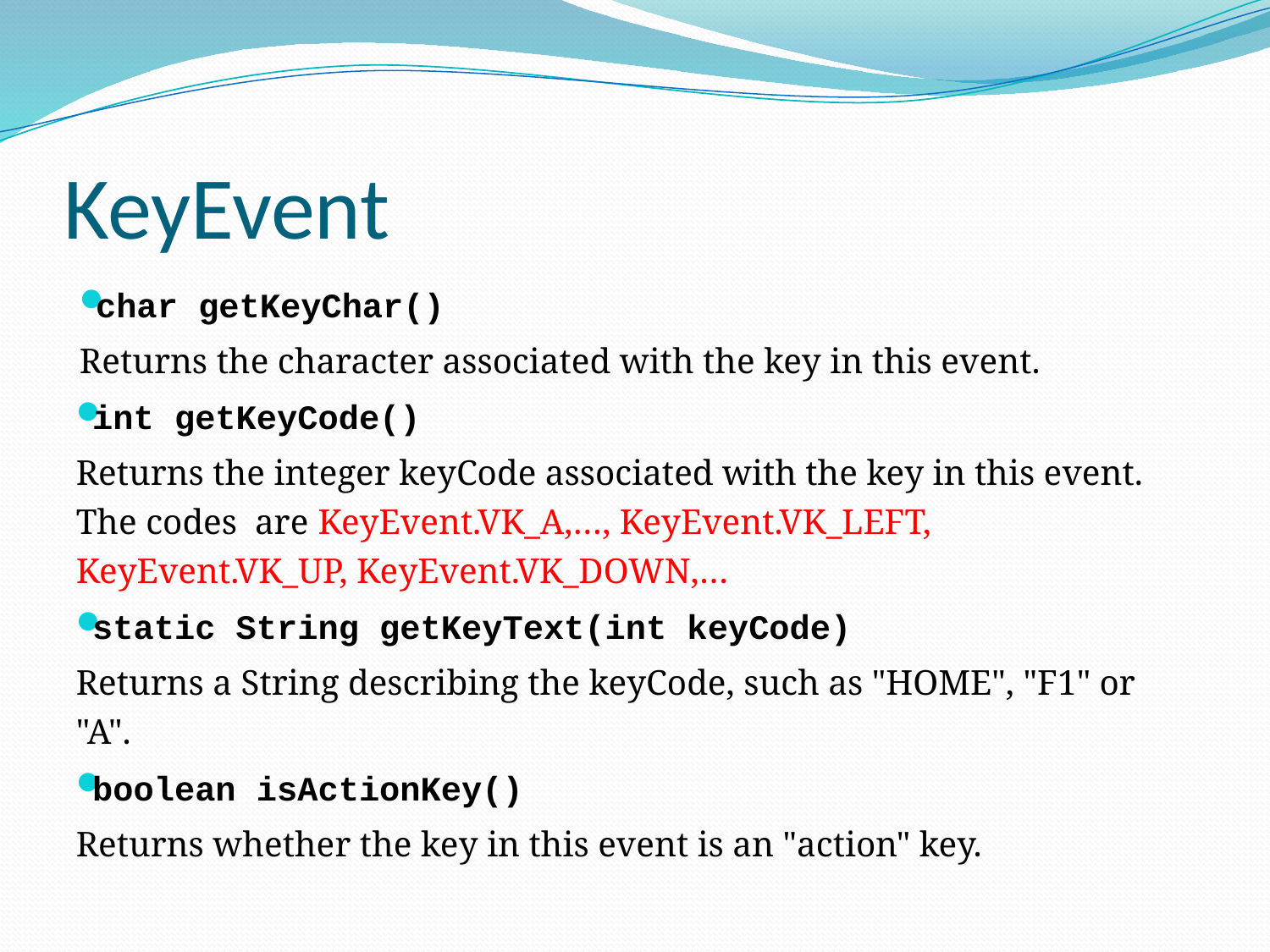

# KeyEvent
char getKeyChar()
Returns the character associated with the key in this event.
int getKeyCode()
Returns the integer keyCode associated with the key in this event. The codes  are KeyEvent.VK_A,…, KeyEvent.VK_LEFT, KeyEvent.VK_UP, KeyEvent.VK_DOWN,…
static String getKeyText(int keyCode)
Returns a String describing the keyCode, such as "HOME", "F1" or "A".
boolean isActionKey()
Returns whether the key in this event is an "action" key.